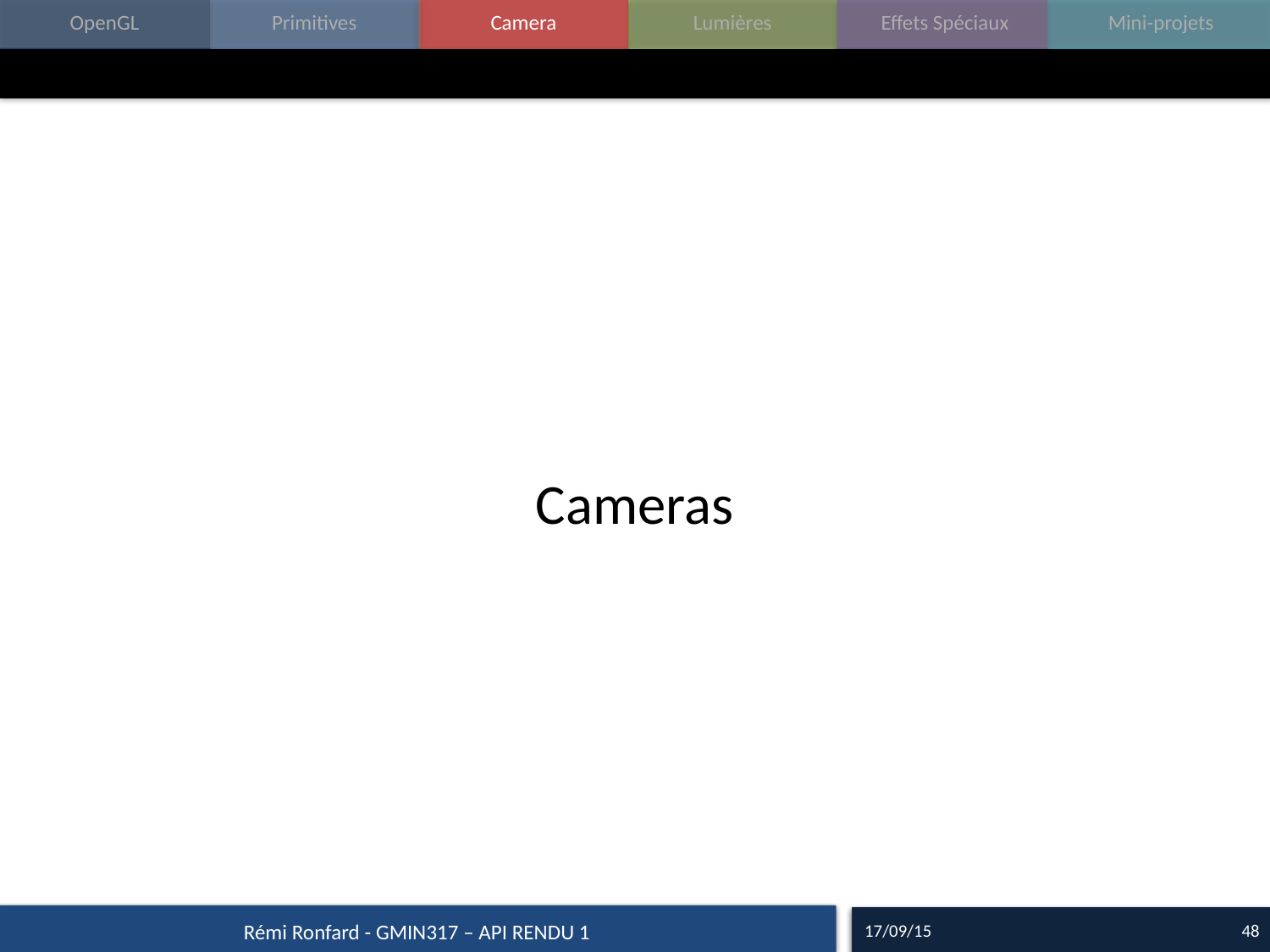

#
Cameras
17/09/15
48
Rémi Ronfard - GMIN317 – API RENDU 1